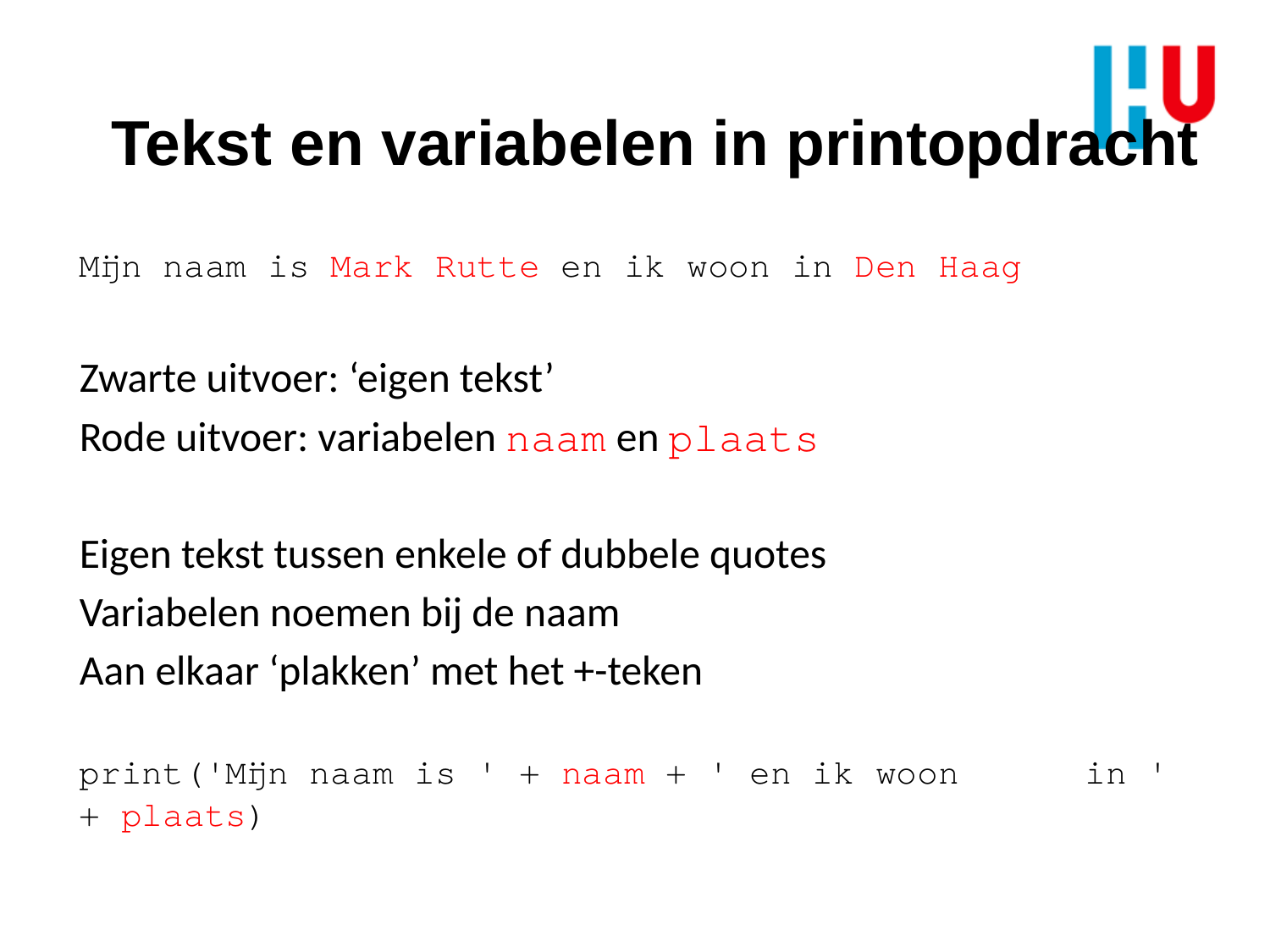

Tekst en variabelen in printopdracht
Mijn naam is Mark Rutte en ik woon in Den Haag

Zwarte uitvoer: ‘eigen tekst’
Rode uitvoer: variabelen naam en plaats

Eigen tekst tussen enkele of dubbele quotes
Variabelen noemen bij de naam
Aan elkaar ‘plakken’ met het +-teken

print('Mijn naam is ' + naam + ' en ik woon 											in ' + plaats)